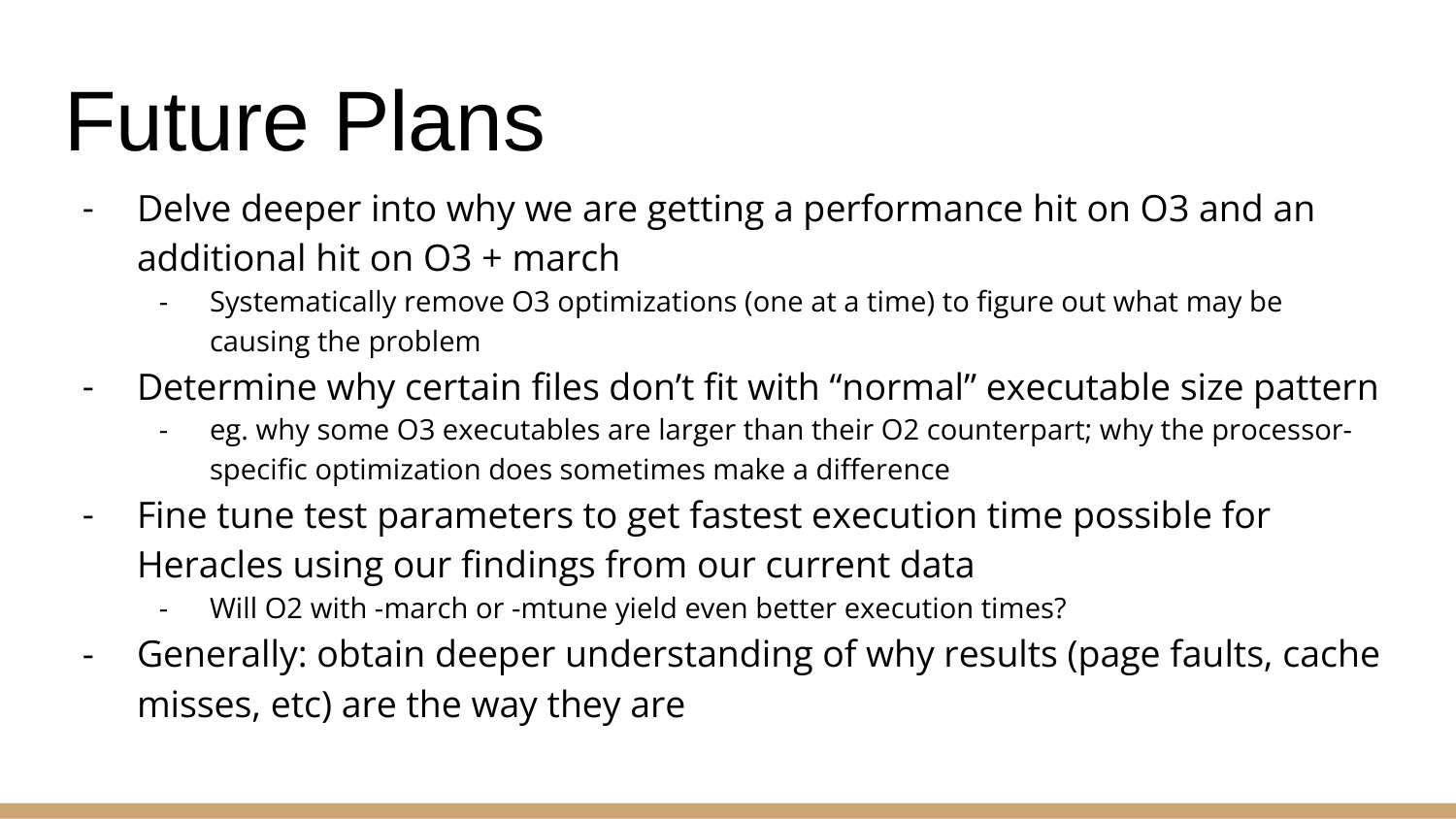

# Future Plans
Delve deeper into why we are getting a performance hit on O3 and an additional hit on O3 + march
Systematically remove O3 optimizations (one at a time) to figure out what may be causing the problem
Determine why certain files don’t fit with “normal” executable size pattern
eg. why some O3 executables are larger than their O2 counterpart; why the processor-specific optimization does sometimes make a difference
Fine tune test parameters to get fastest execution time possible for Heracles using our findings from our current data
Will O2 with -march or -mtune yield even better execution times?
Generally: obtain deeper understanding of why results (page faults, cache misses, etc) are the way they are